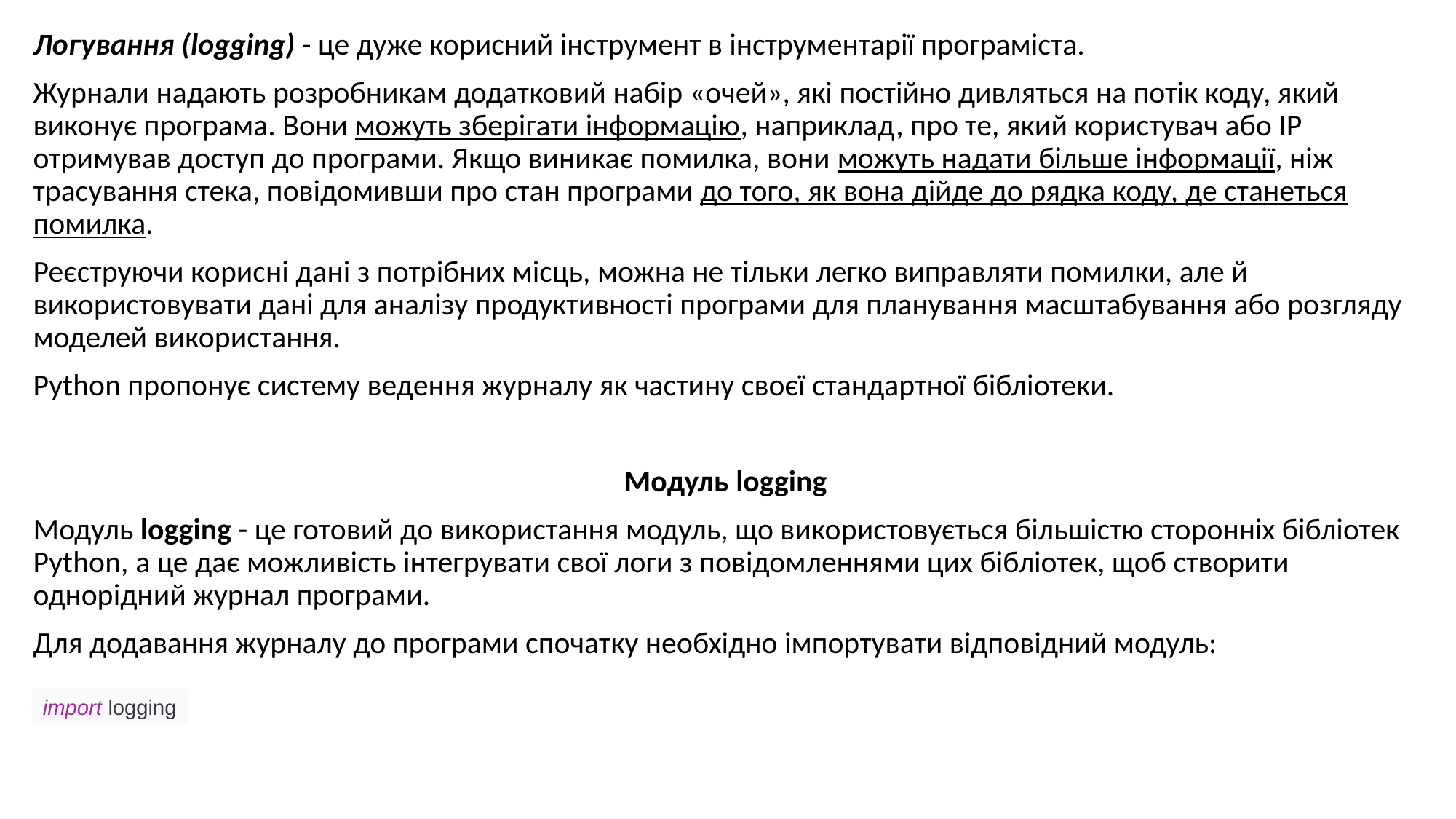

Логування (logging) - це дуже корисний інструмент в інструментарії програміста.
Журнали надають розробникам додатковий набір «очей», які постійно дивляться на потік коду, який виконує програма. Вони можуть зберігати інформацію, наприклад, про те, який користувач або IP отримував доступ до програми. Якщо виникає помилка, вони можуть надати більше інформації, ніж трасування стека, повідомивши про стан програми до того, як вона дійде до рядка коду, де станеться помилка.
Реєструючи корисні дані з потрібних місць, можна не тільки легко виправляти помилки, але й використовувати дані для аналізу продуктивності програми для планування масштабування або розгляду моделей використання.
Python пропонує систему ведення журналу як частину своєї стандартної бібліотеки.

Модуль logging
Модуль logging - це готовий до використання модуль, що використовується більшістю сторонніх бібліотек Python, а це дає можливість інтегрувати свої логи з повідомленнями цих бібліотек, щоб створити однорідний журнал програми.
Для додавання журналу до програми спочатку необхідно імпортувати відповідний модуль:
import logging